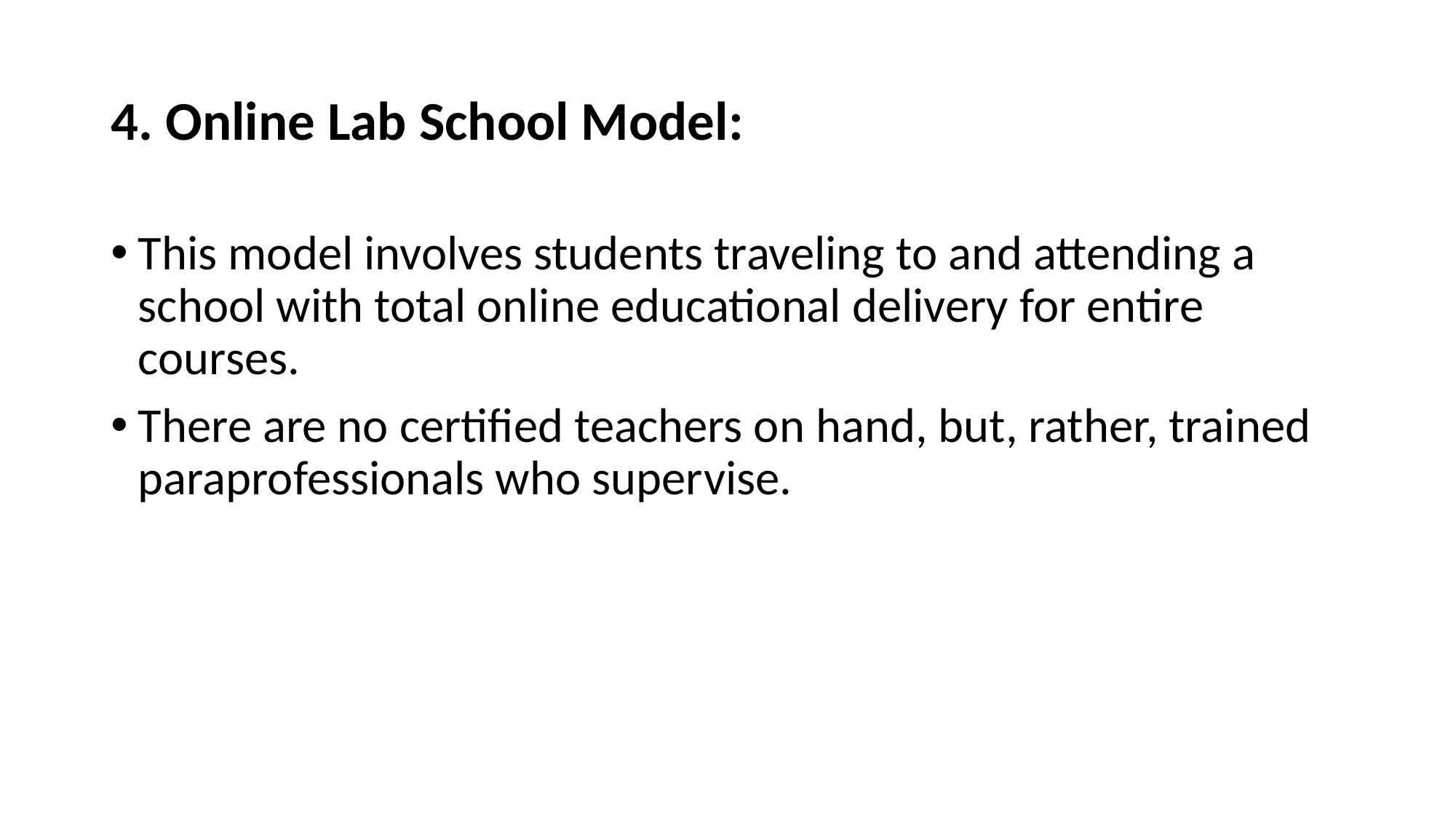

# 4. Online Lab School Model:
This model involves students traveling to and attending a school with total online educational delivery for entire courses.
There are no certified teachers on hand, but, rather, trained paraprofessionals who supervise.